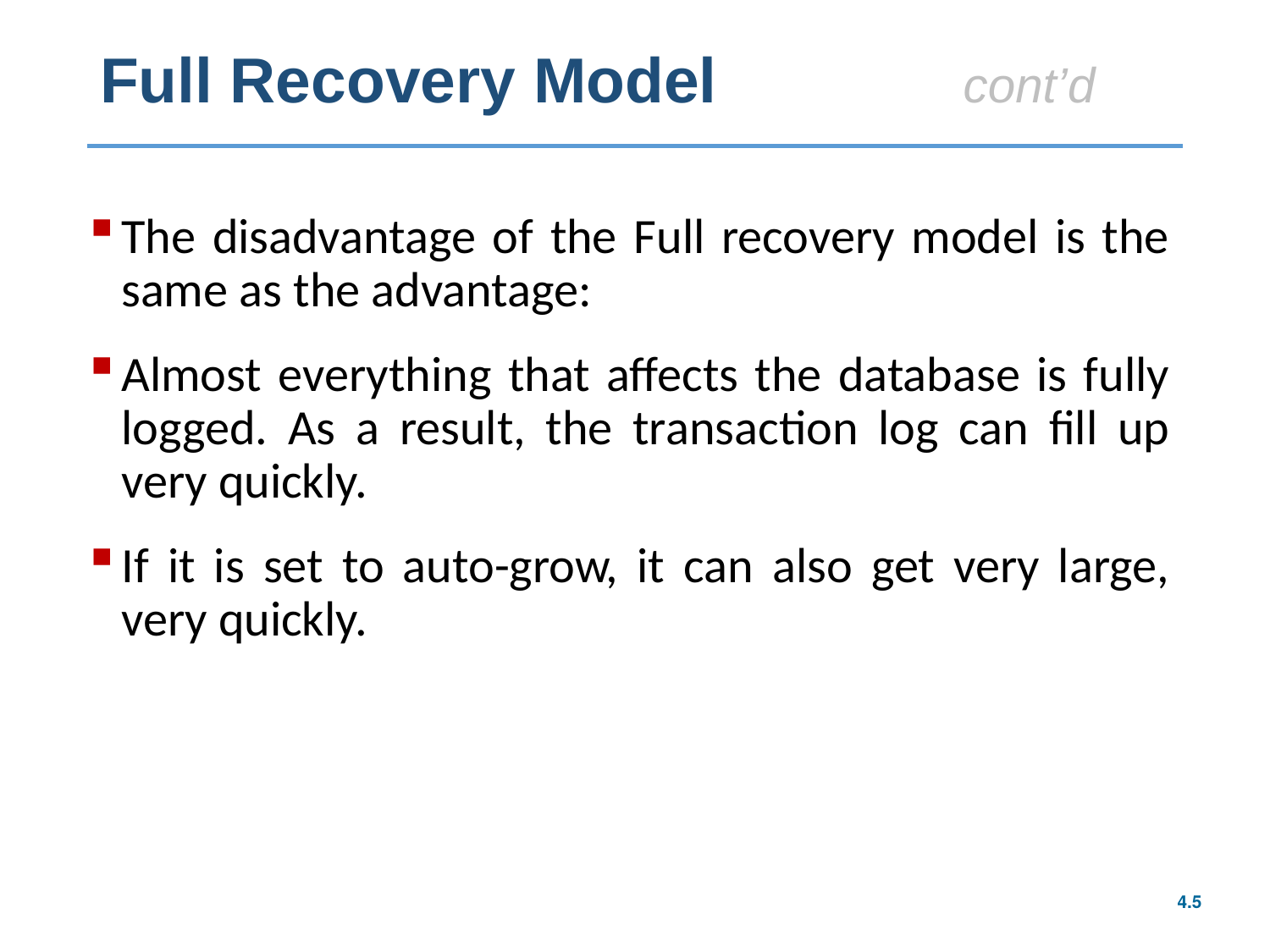

# Full Recovery Model              cont’d
The disadvantage of the Full recovery model is the same as the advantage:
Almost everything that affects the database is fully logged. As a result, the transaction log can fill up very quickly.
If it is set to auto-grow, it can also get very large, very quickly.